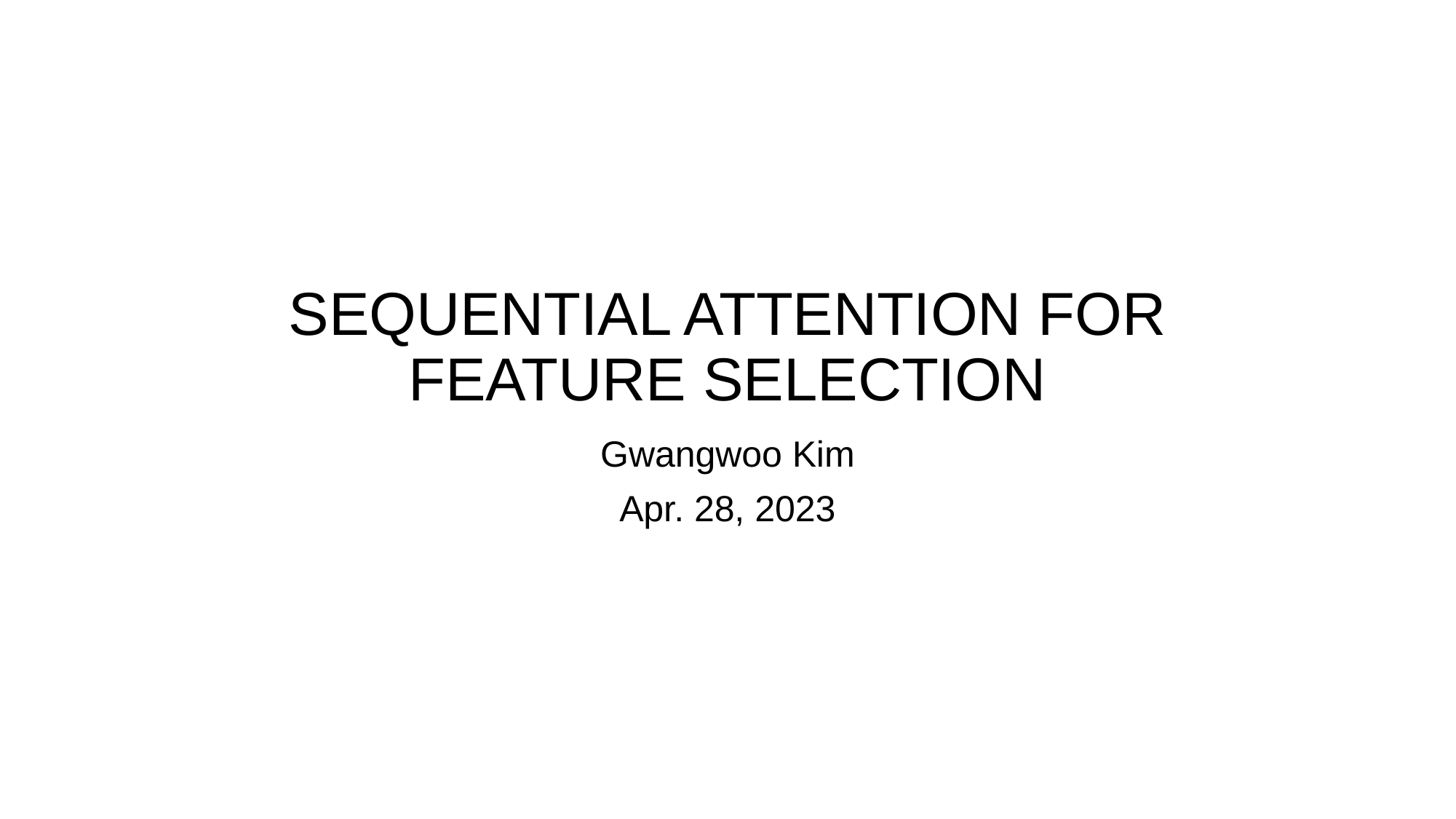

# SEQUENTIAL ATTENTION FOR FEATURE SELECTION
Gwangwoo Kim
Apr. 28, 2023